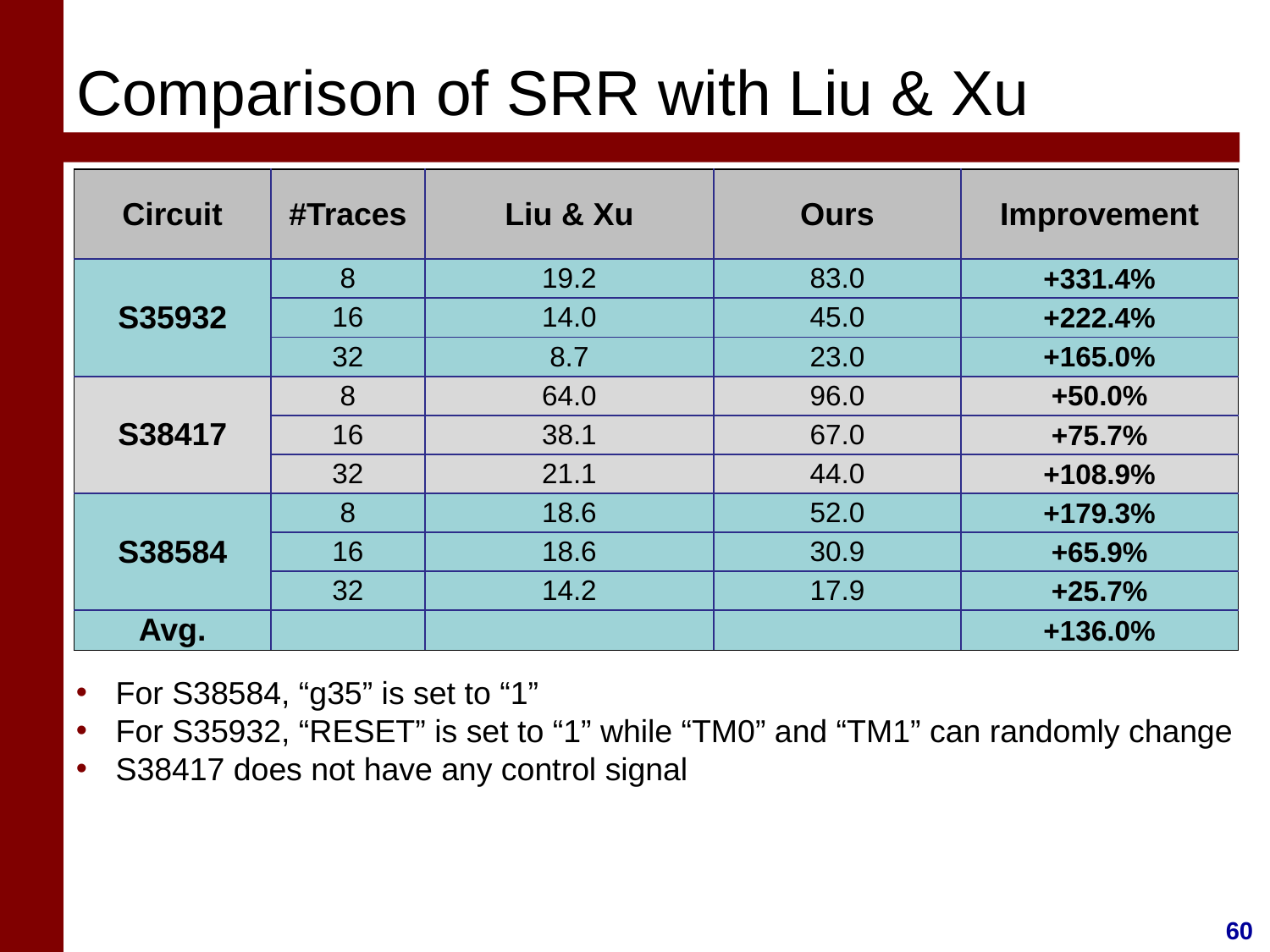

# Comparison of SRR with Liu & Xu
| Circuit | #Traces | Liu & Xu | Ours | Improvement |
| --- | --- | --- | --- | --- |
| S35932 | 8 | 19.2 | 83.0 | +331.4% |
|  | 16 | 14.0 | 45.0 | +222.4% |
|  | 32 | 8.7 | 23.0 | +165.0% |
| S38417 | 8 | 64.0 | 96.0 | +50.0% |
|  | 16 | 38.1 | 67.0 | +75.7% |
|  | 32 | 21.1 | 44.0 | +108.9% |
| S38584 | 8 | 18.6 | 52.0 | +179.3% |
|  | 16 | 18.6 | 30.9 | +65.9% |
|  | 32 | 14.2 | 17.9 | +25.7% |
| Avg. |  |  |  | +136.0% |
For S38584, “g35” is set to “1”
For S35932, “RESET” is set to “1” while “TM0” and “TM1” can randomly change
S38417 does not have any control signal